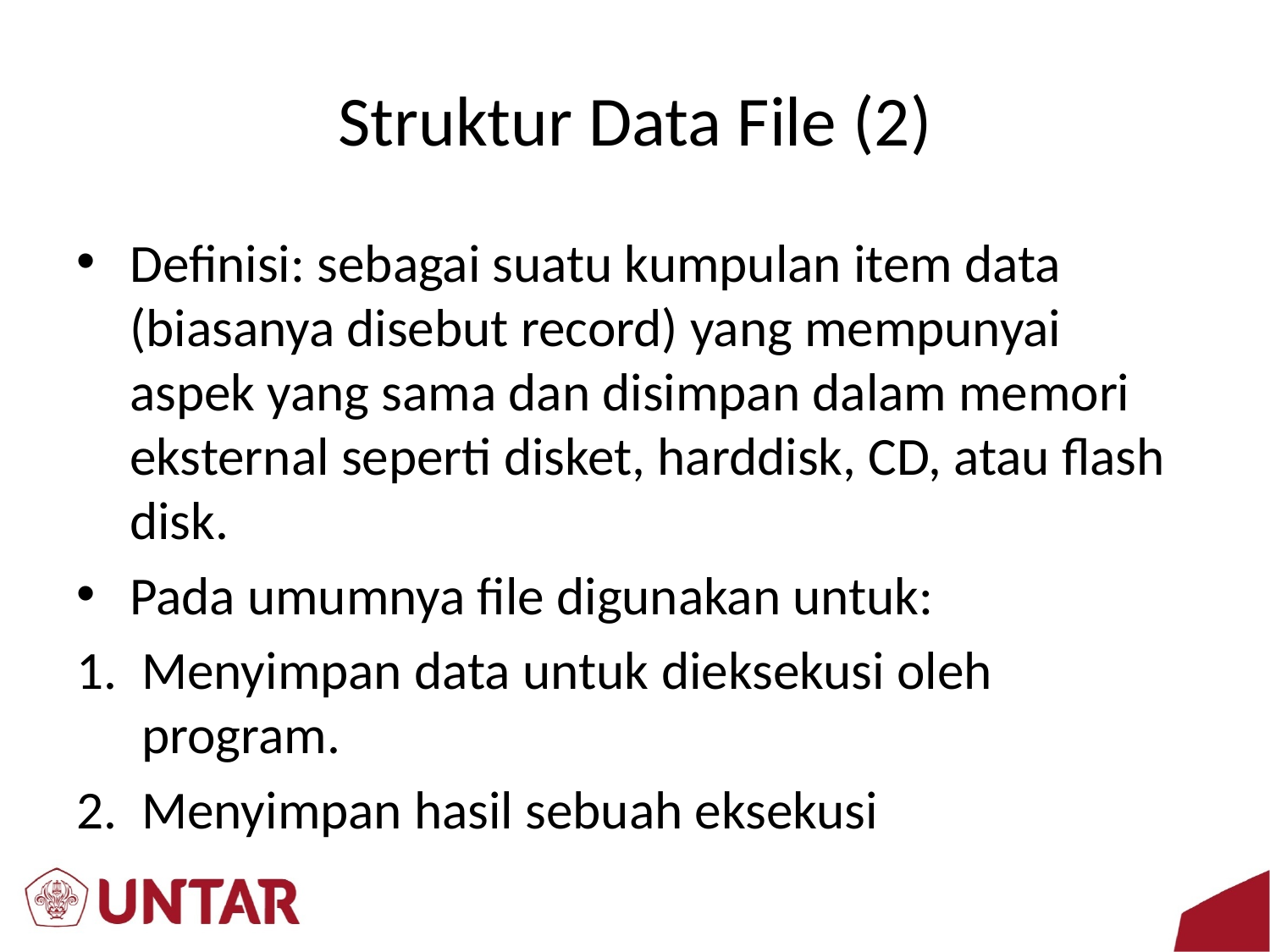

# Struktur Data File (2)
Definisi: sebagai suatu kumpulan item data (biasanya disebut record) yang mempunyai aspek yang sama dan disimpan dalam memori eksternal seperti disket, harddisk, CD, atau flash disk.
Pada umumnya file digunakan untuk:
Menyimpan data untuk dieksekusi oleh program.
Menyimpan hasil sebuah eksekusi